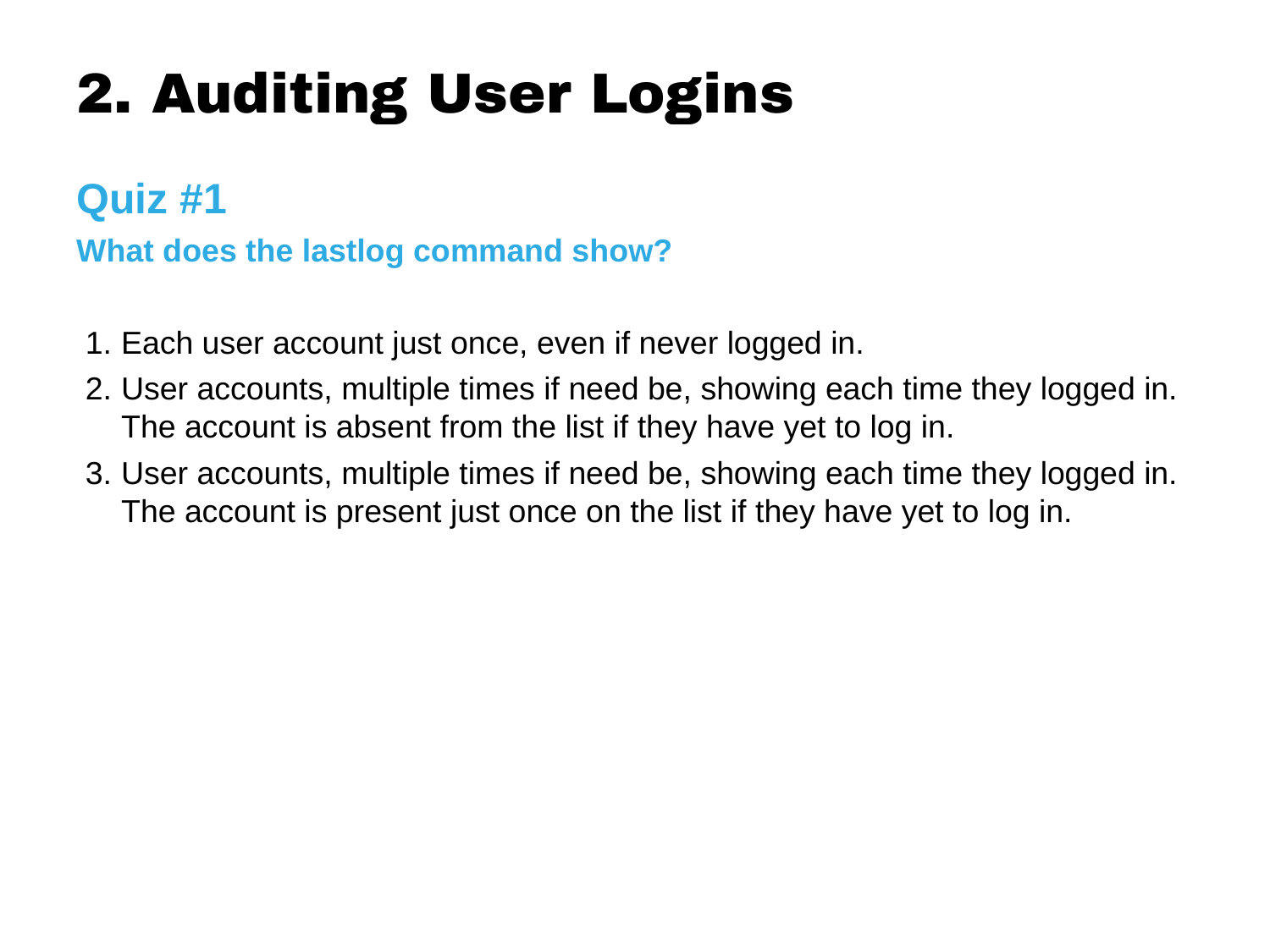

# 2. Auditing User Logins
Quiz #1
What does the lastlog command show?
Each user account just once, even if never logged in.
User accounts, multiple times if need be, showing each time they logged in. The account is absent from the list if they have yet to log in.
User accounts, multiple times if need be, showing each time they logged in. The account is present just once on the list if they have yet to log in.